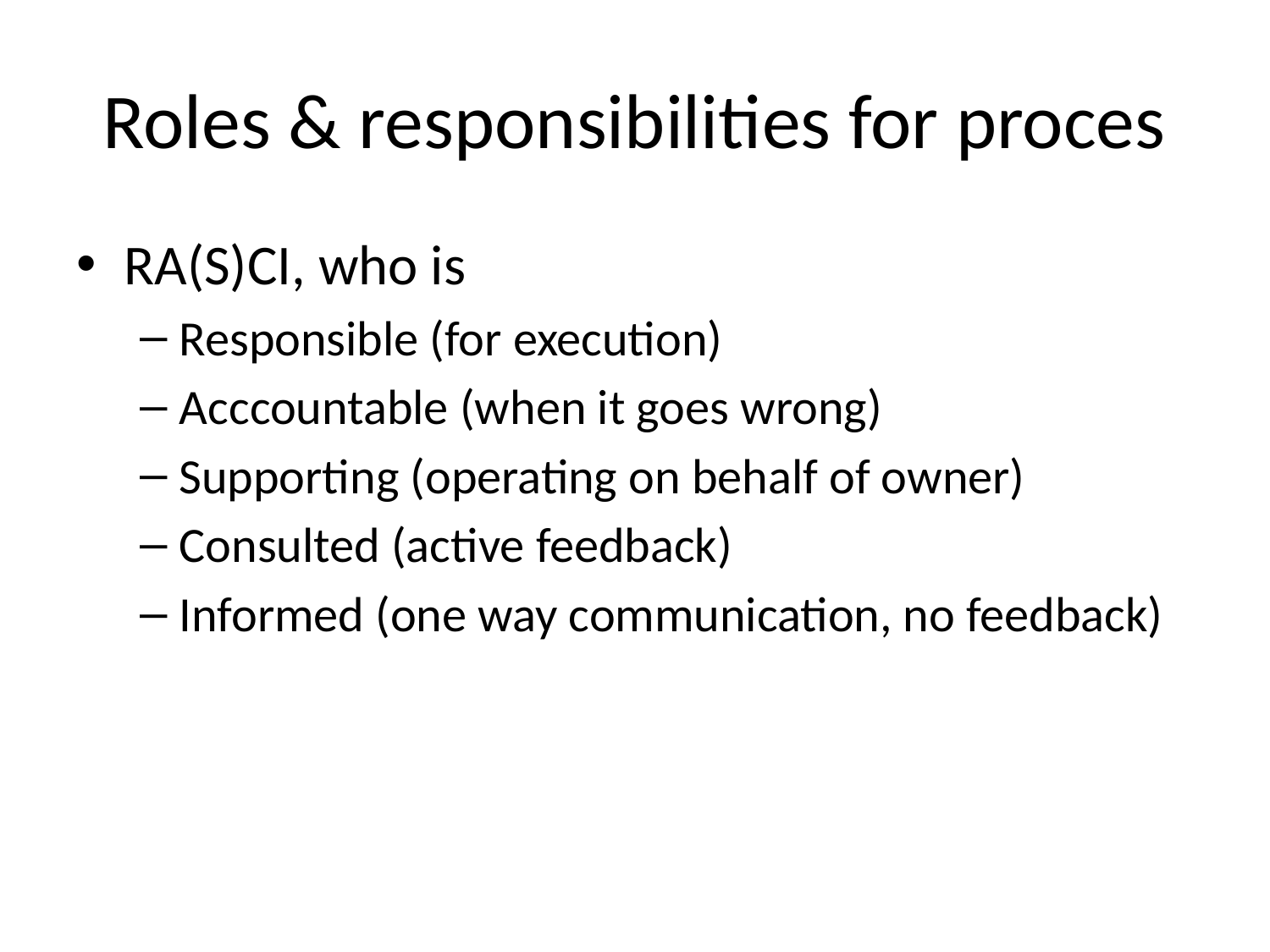

# Roles & responsibilities for proces
RA(S)CI, who is
Responsible (for execution)
Acccountable (when it goes wrong)
Supporting (operating on behalf of owner)
Consulted (active feedback)
Informed (one way communication, no feedback)